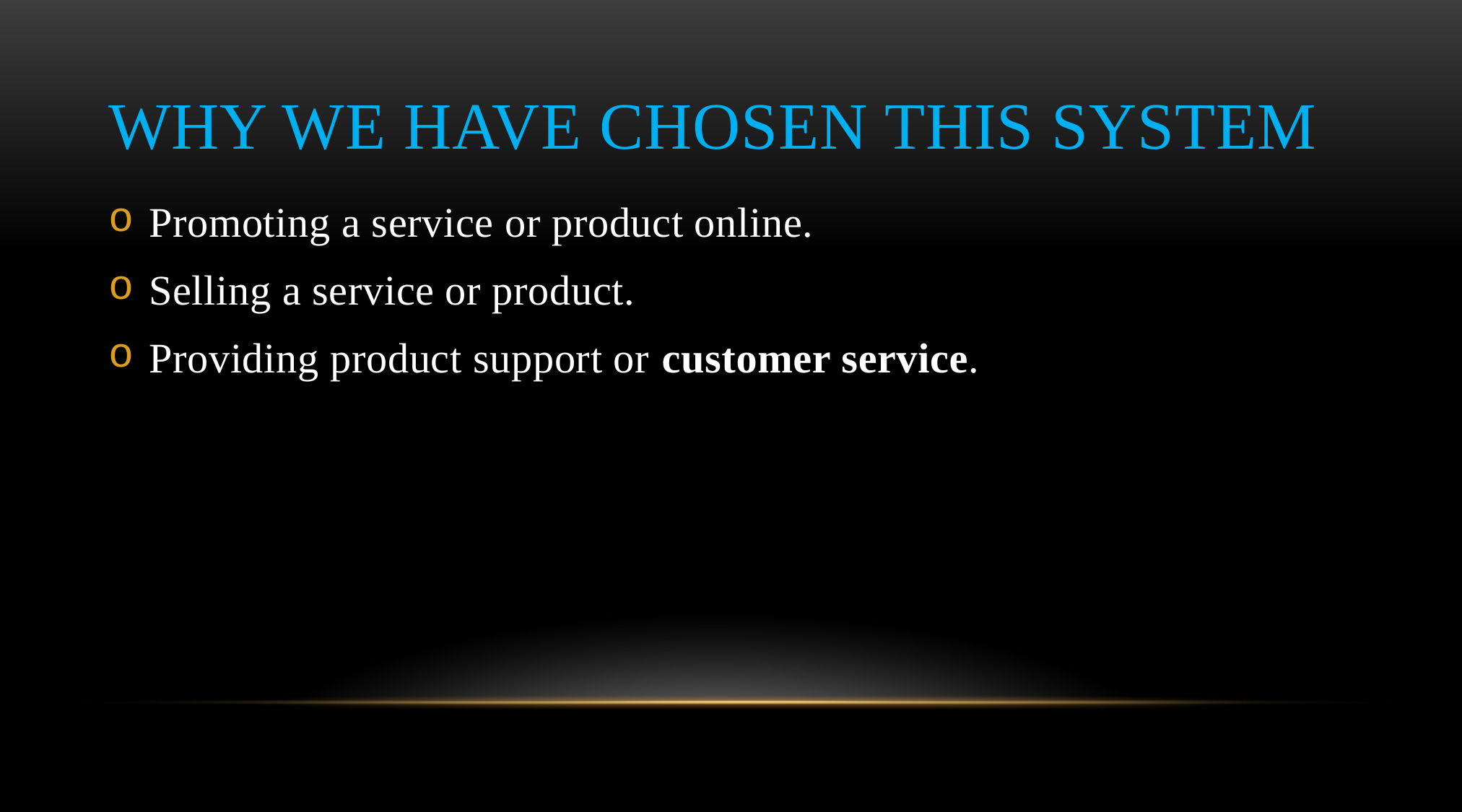

# Why we have chosen this system
Promoting a service or product online.
Selling a service or product.
Providing product support or customer service.